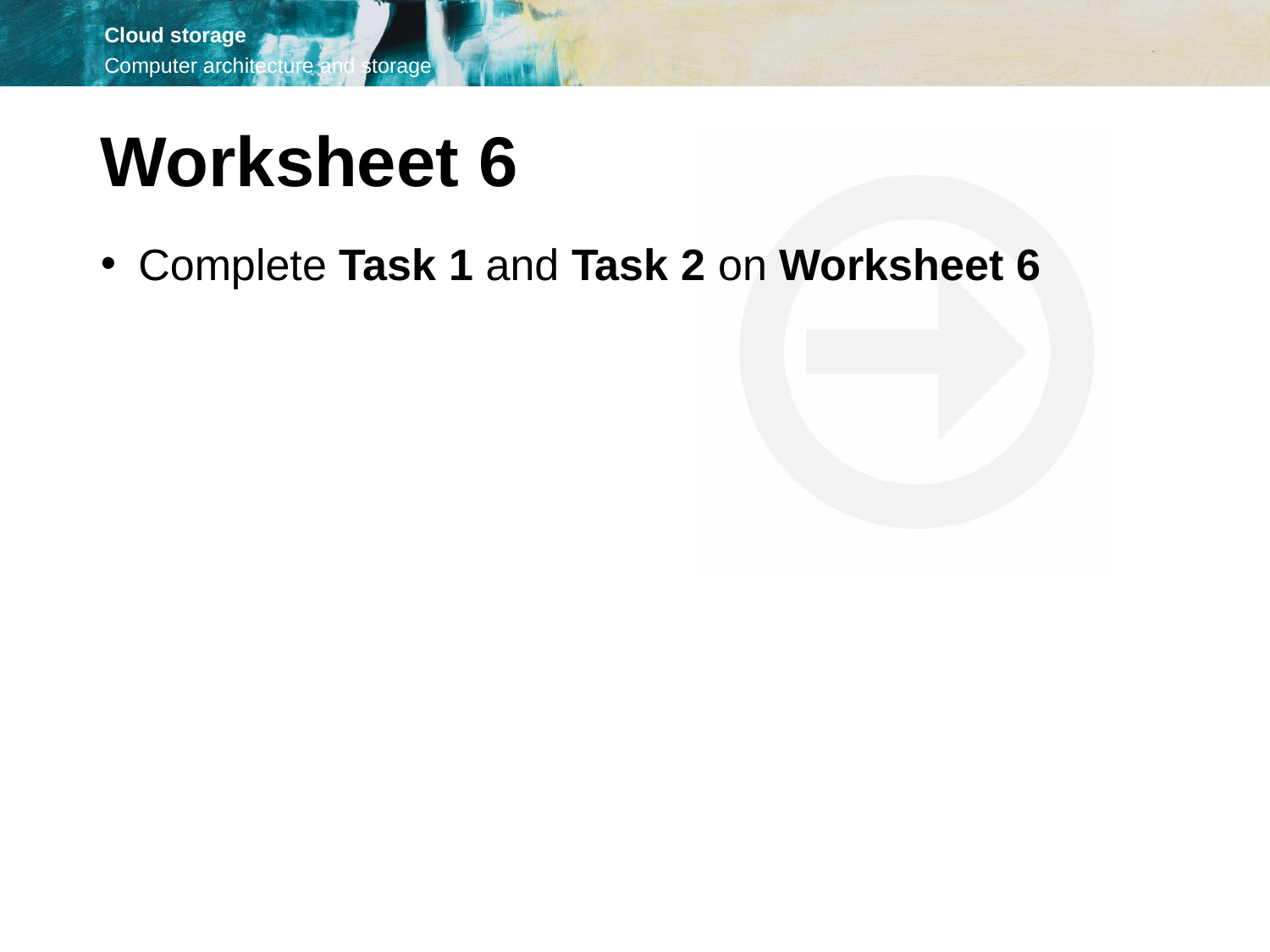

Worksheet 6
Complete Task 1 and Task 2 on Worksheet 6